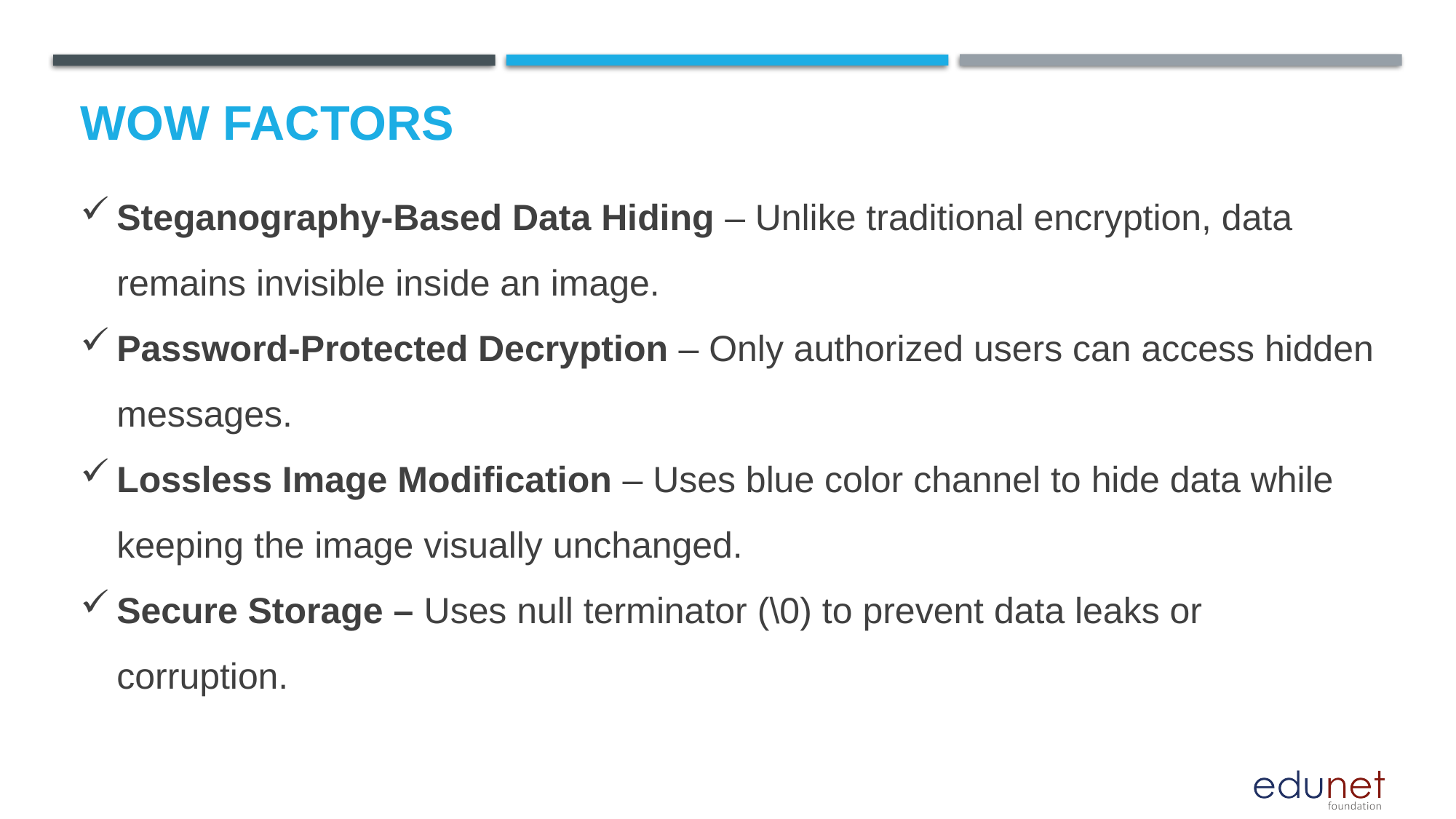

# Wow factors
Steganography-Based Data Hiding – Unlike traditional encryption, data remains invisible inside an image.
Password-Protected Decryption – Only authorized users can access hidden messages.
Lossless Image Modification – Uses blue color channel to hide data while keeping the image visually unchanged.
Secure Storage – Uses null terminator (\0) to prevent data leaks or corruption.